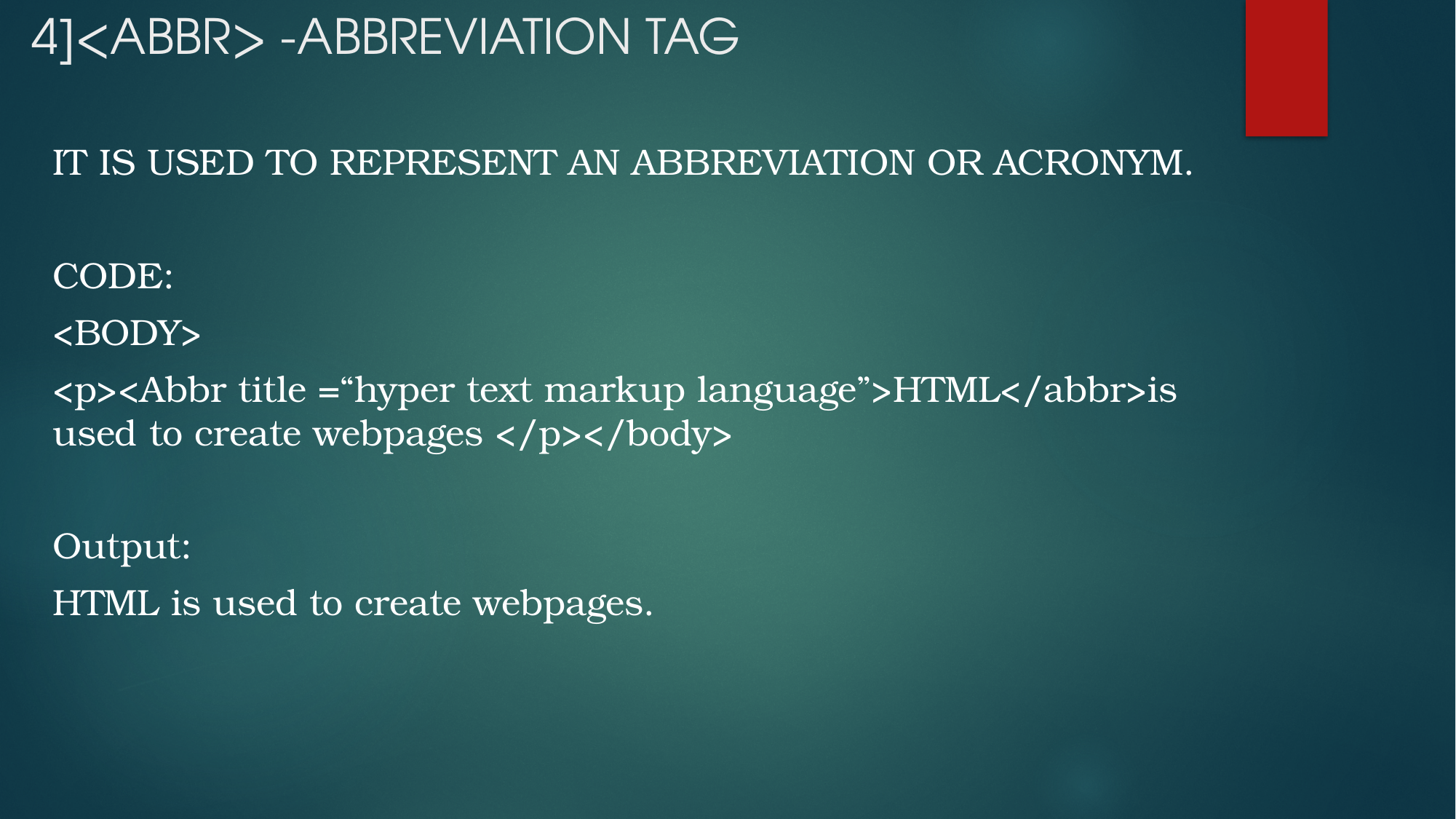

# 4]<ABBR> -ABBREVIATION TAG
IT IS USED TO REPRESENT AN ABBREVIATION OR ACRONYM.

CODE:
<BODY>
<p><Abbr title =“hyper text markup language”>HTML</abbr>is used to create webpages </p></body>

Output:
HTML is used to create webpages.